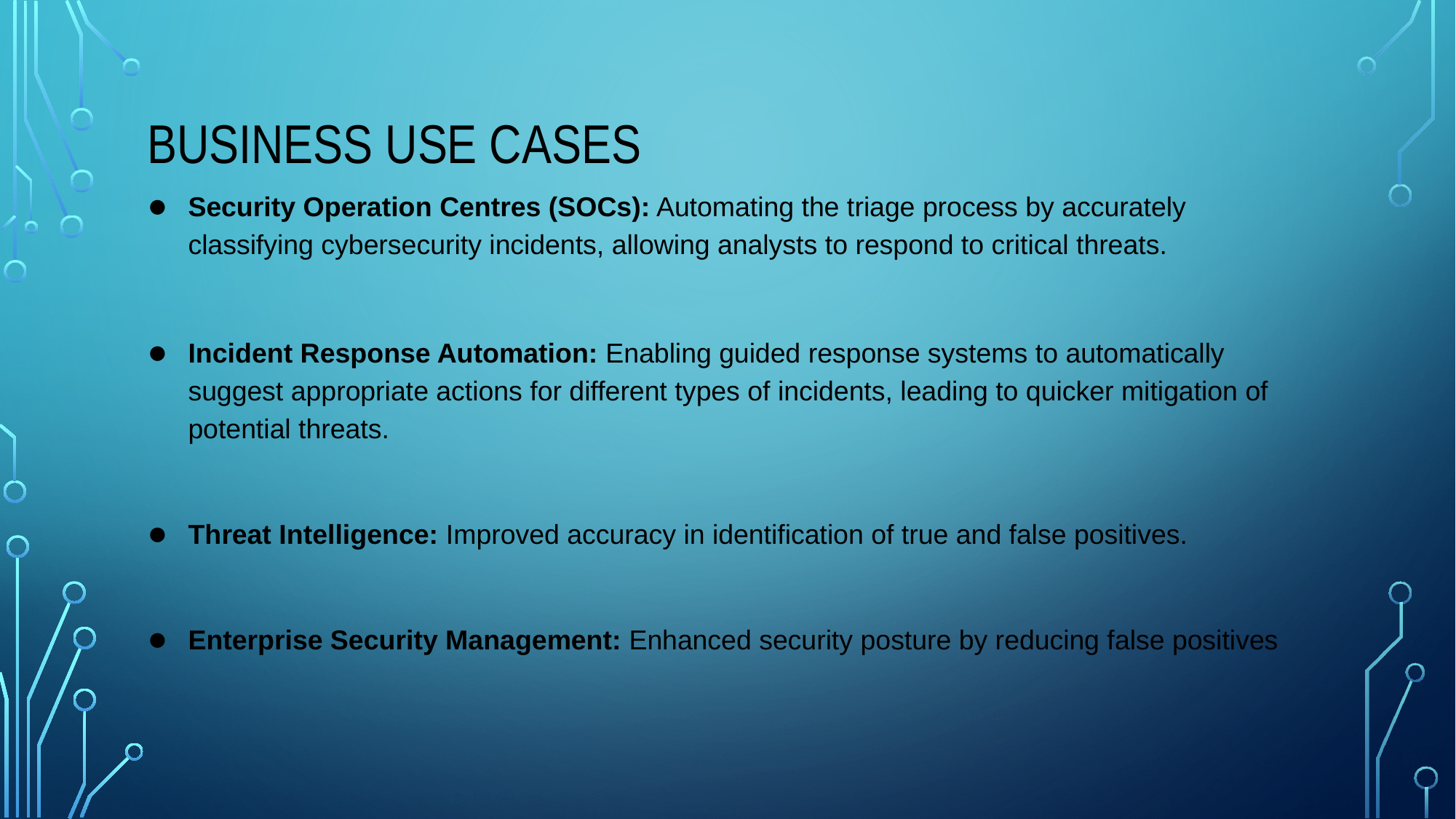

# Business Use Cases
Security Operation Centres (SOCs): Automating the triage process by accurately classifying cybersecurity incidents, allowing analysts to respond to critical threats.

Incident Response Automation: Enabling guided response systems to automatically suggest appropriate actions for different types of incidents, leading to quicker mitigation of potential threats.

Threat Intelligence: Improved accuracy in identification of true and false positives.

Enterprise Security Management: Enhanced security posture by reducing false positives